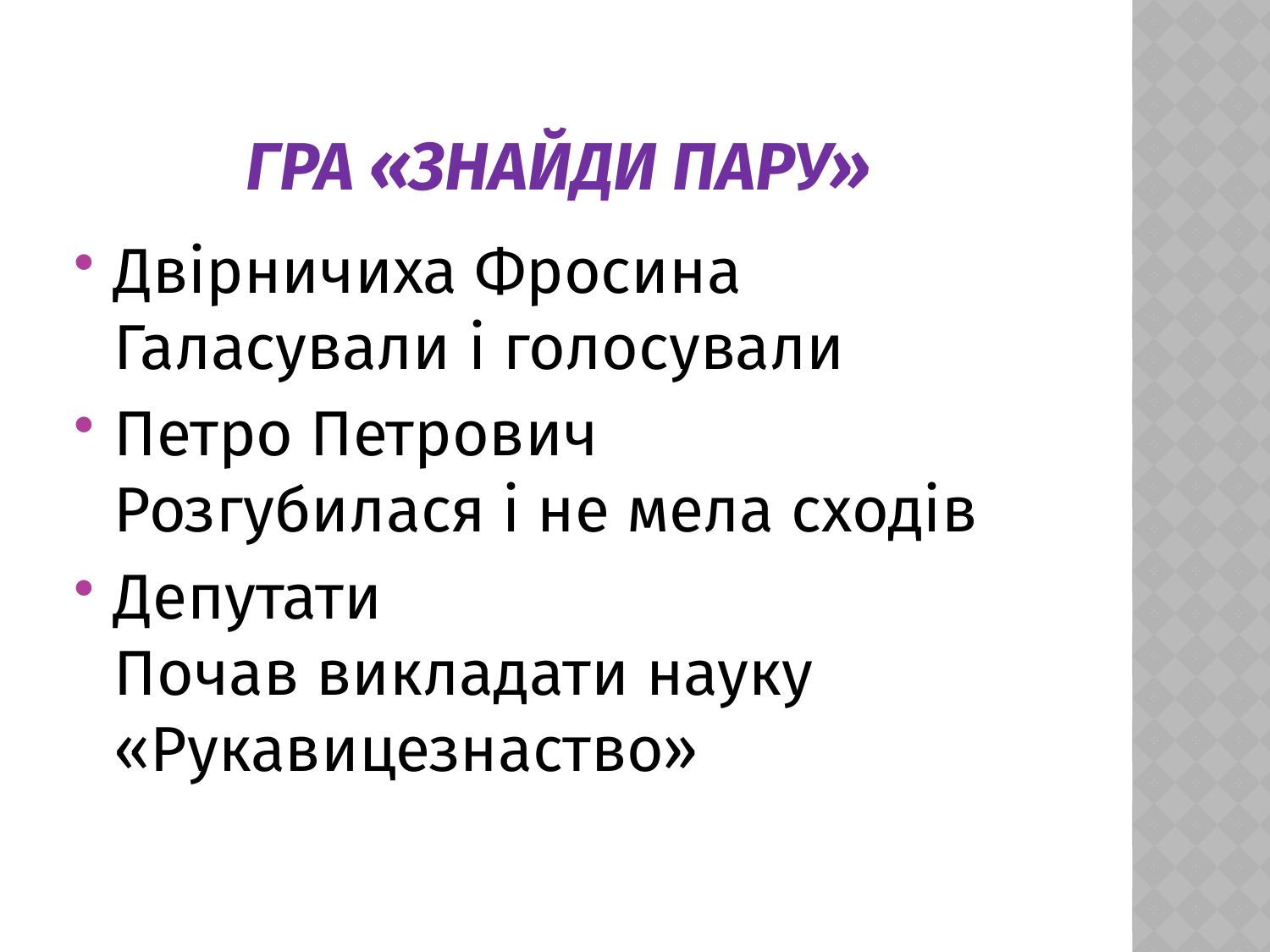

# Гра «Знайди пару»
Двірничиха Фросина                   Галасували і голосували
Петро Петрович                           Розгубилася і не мела сходів
Депутати                                      Почав викладати науку «Рукавицезнаство»